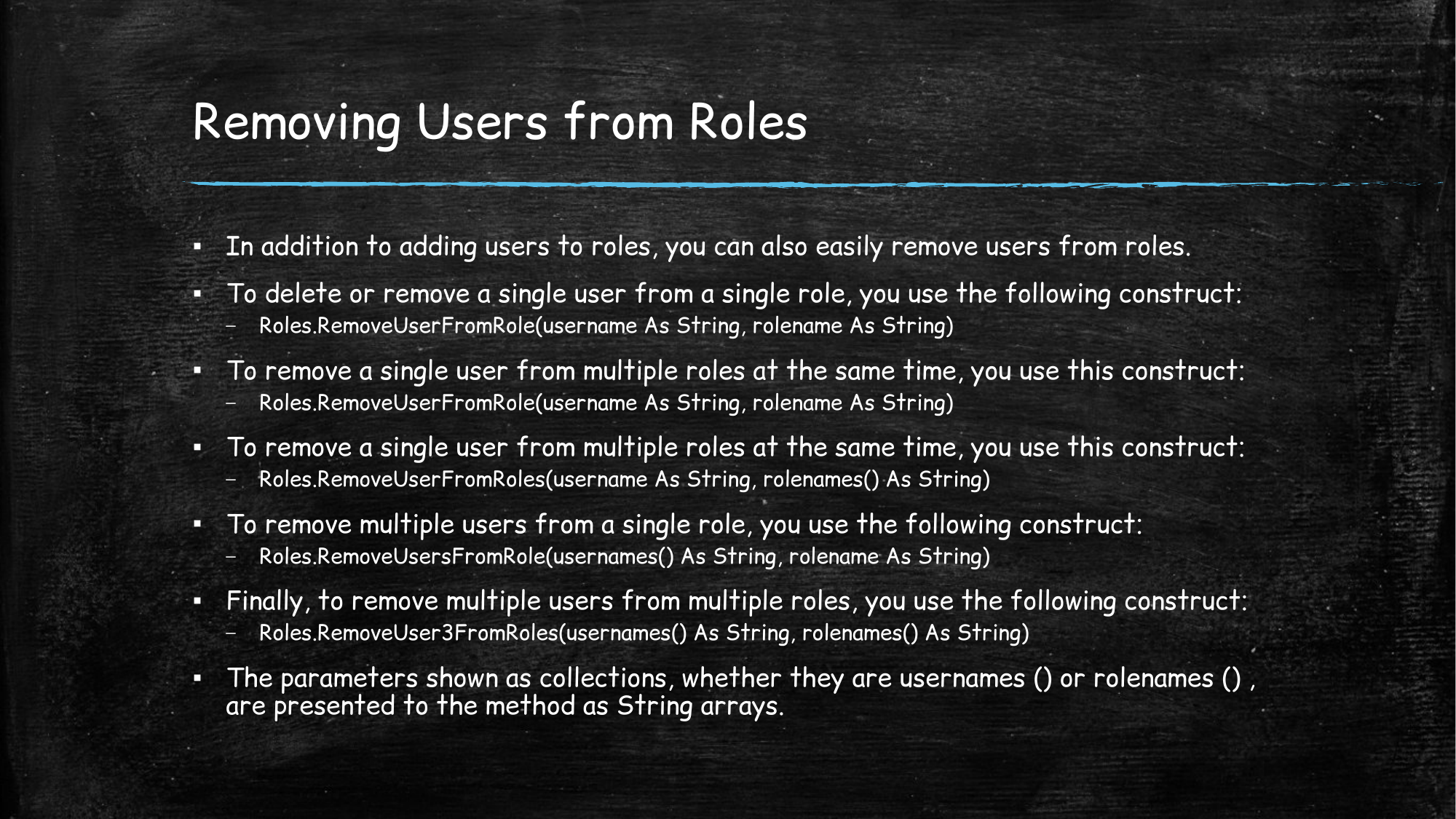

# Removing Users from Roles
In addition to adding users to roles, you can also easily remove users from roles.
To delete or remove a single user from a single role, you use the following construct:
Roles.RemoveUserFromRole(username As String, rolename As String)
To remove a single user from multiple roles at the same time, you use this construct:
Roles.RemoveUserFromRole(username As String, rolename As String)
To remove a single user from multiple roles at the same time, you use this construct:
Roles.RemoveUserFromRoles(username As String, rolenames() As String)
To remove multiple users from a single role, you use the following construct:
Roles.RemoveUsersFromRole(usernames() As String, rolename As String)
Finally, to remove multiple users from multiple roles, you use the following construct:
Roles.RemoveUser3FromRoles(usernames() As String, rolenames() As String)
The parameters shown as collections, whether they are usernames () or rolenames () , are presented to the method as String arrays.